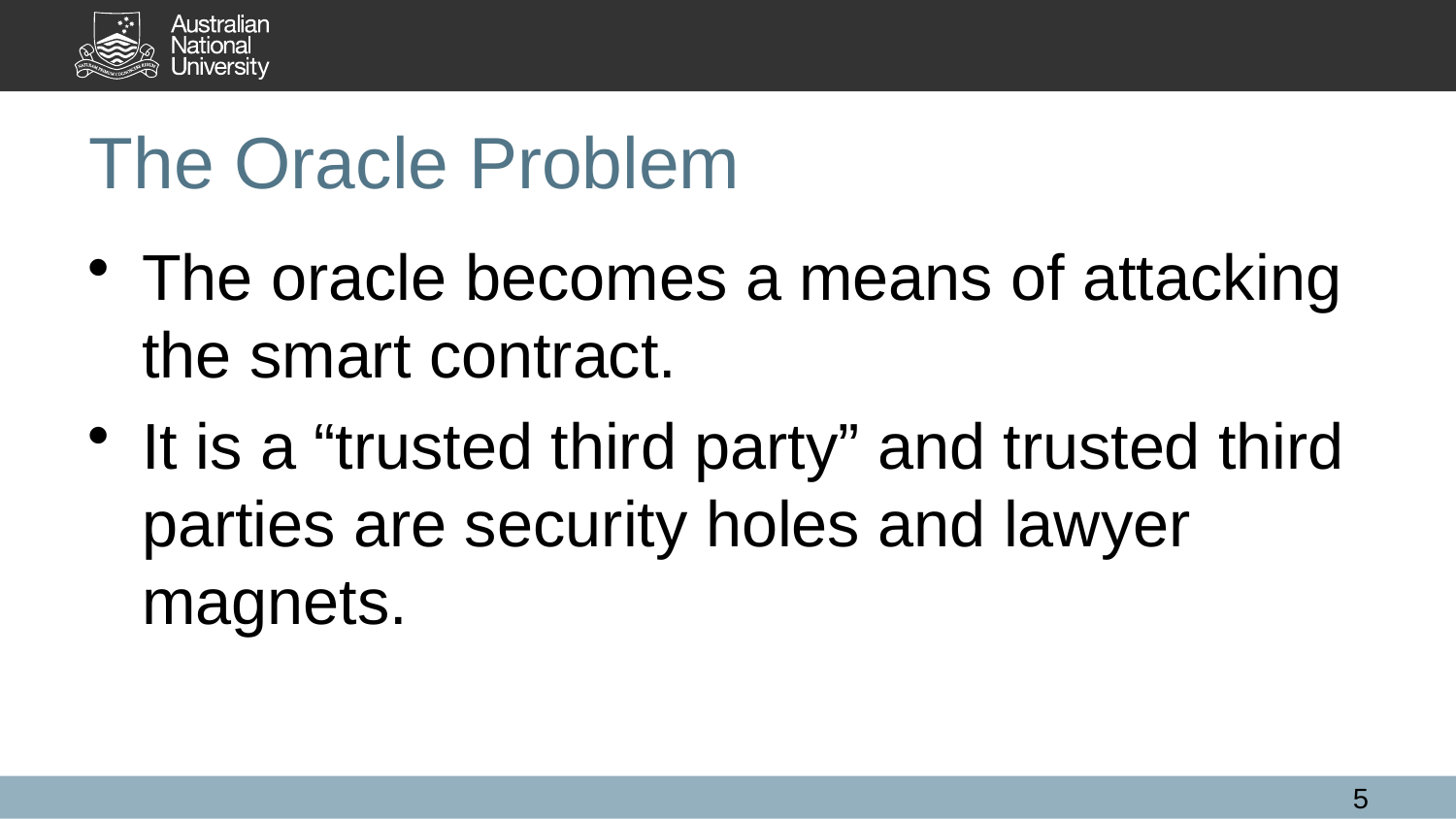

# The Oracle Problem
The oracle becomes a means of attacking the smart contract.
It is a “trusted third party” and trusted third parties are security holes and lawyer magnets.
5